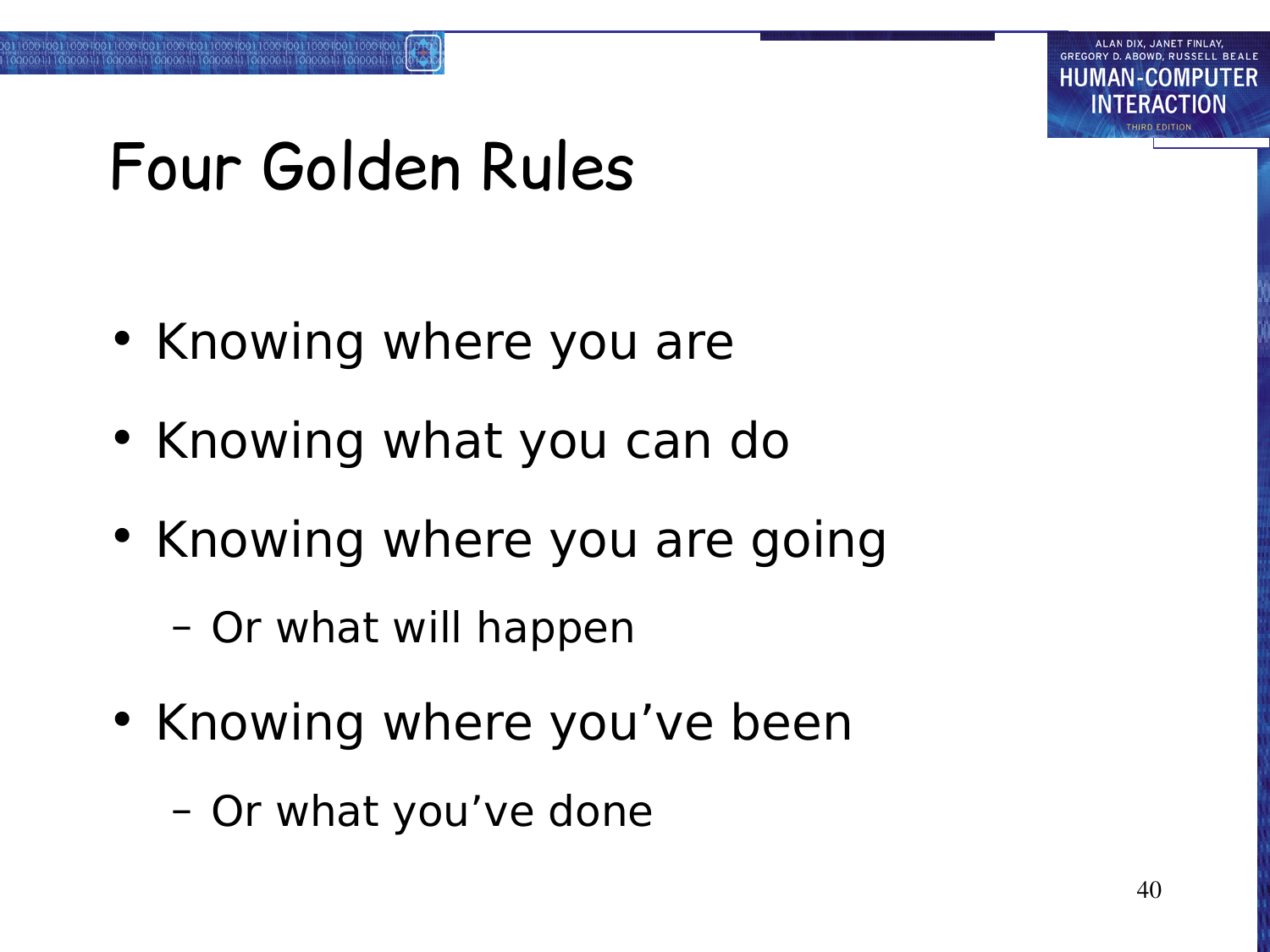

# Four Golden Rules
Knowing where you are
Knowing what you can do
Knowing where you are going
Or what will happen
Knowing where you’ve been
Or what you’ve done

40